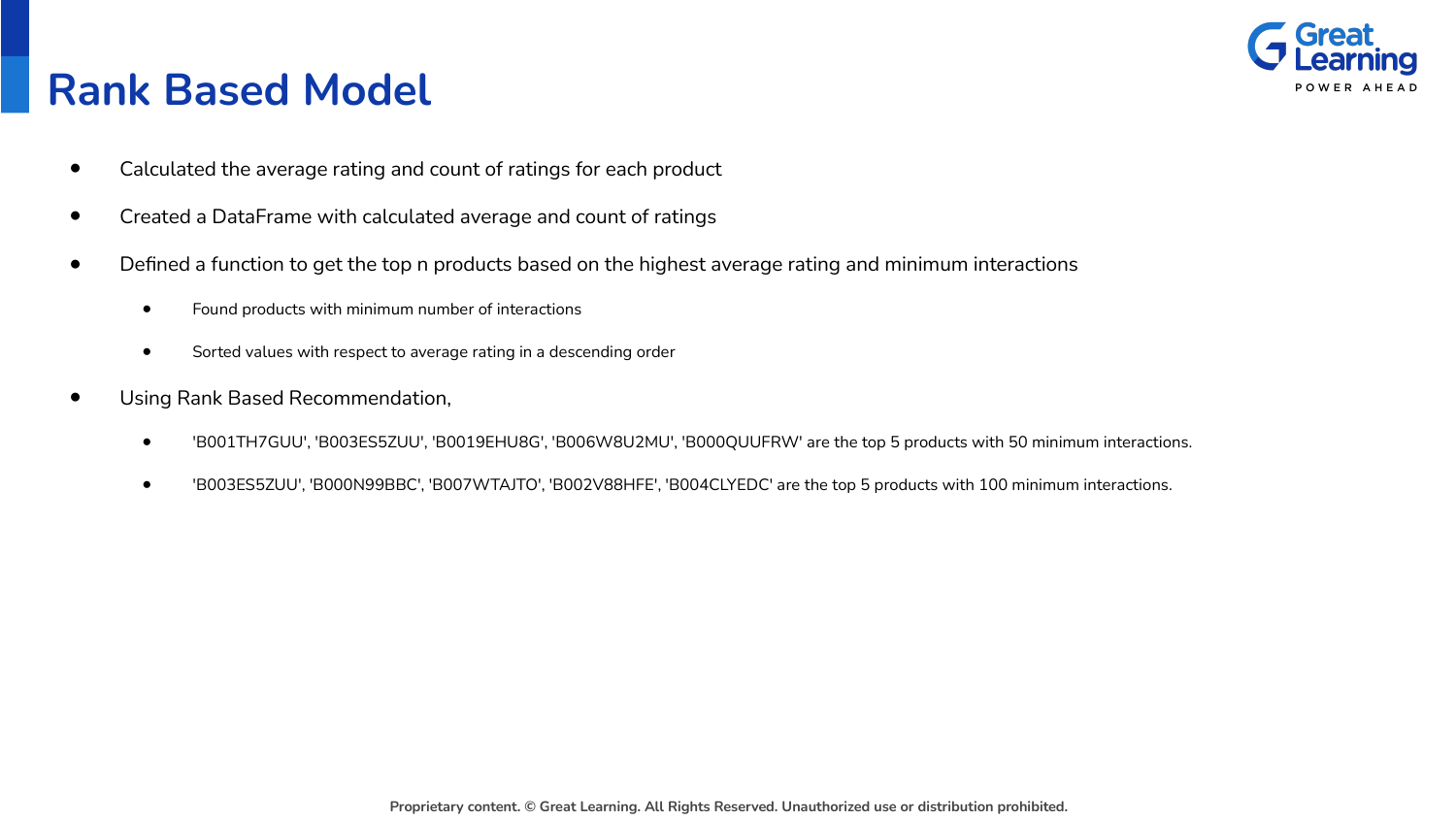

# Rank Based Model
Calculated the average rating and count of ratings for each product
Created a DataFrame with calculated average and count of ratings
Defined a function to get the top n products based on the highest average rating and minimum interactions
Found products with minimum number of interactions
Sorted values with respect to average rating in a descending order
Using Rank Based Recommendation,
'B001TH7GUU', 'B003ES5ZUU', 'B0019EHU8G', 'B006W8U2MU', 'B000QUUFRW' are the top 5 products with 50 minimum interactions.
'B003ES5ZUU', 'B000N99BBC', 'B007WTAJTO', 'B002V88HFE', 'B004CLYEDC' are the top 5 products with 100 minimum interactions.